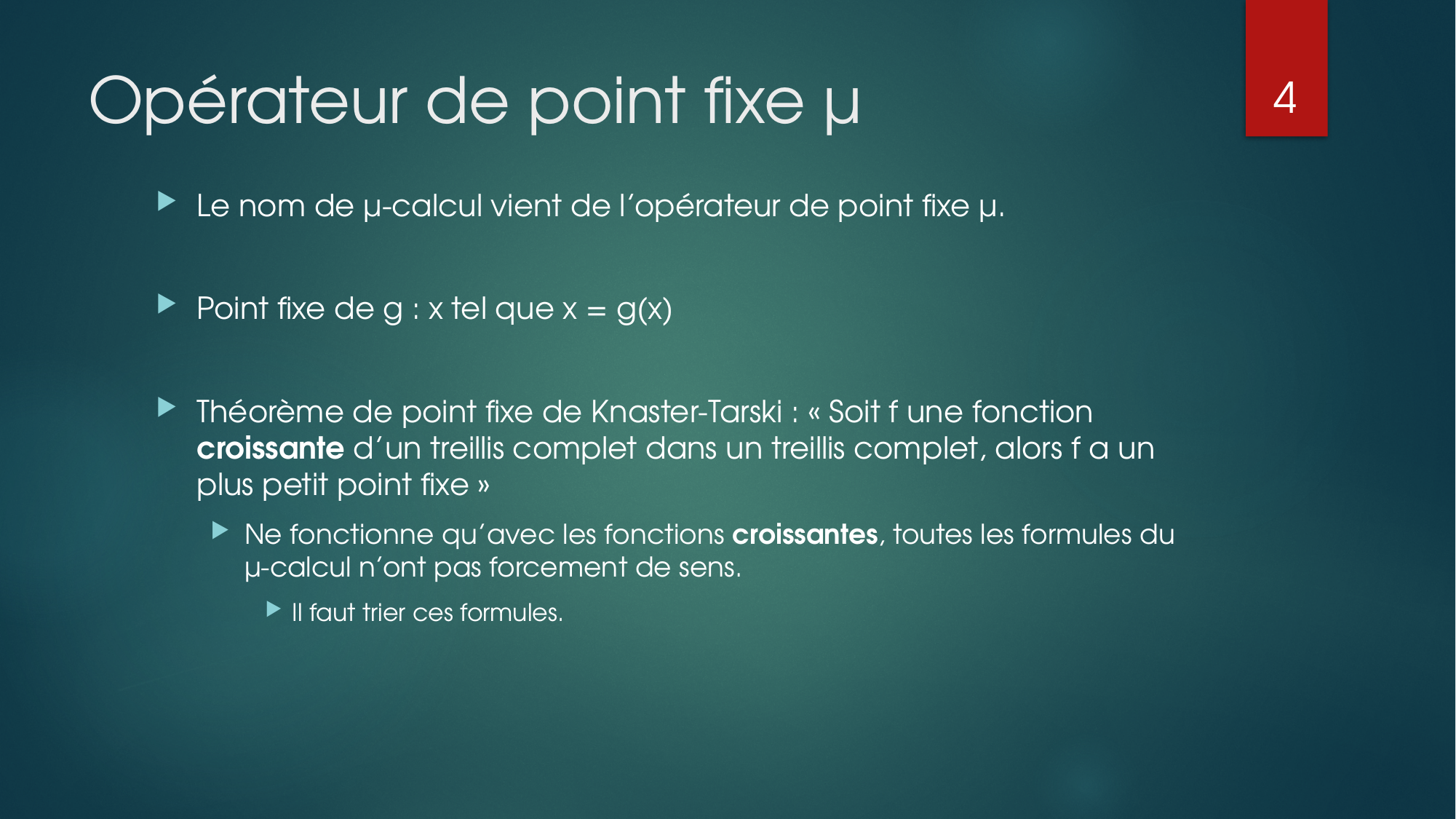

4
# Opérateur de point fixe μ
Le nom de μ-calcul vient de l’opérateur de point fixe μ.

Point fixe de g : x tel que x = g(x)

Théorème de point fixe de Knaster-Tarski : « Soit f une fonction croissante d’un treillis complet dans un treillis complet, alors f a un plus petit point fixe »
Ne fonctionne qu’avec les fonctions croissantes, toutes les formules du μ-calcul n’ont pas forcement de sens.
Il faut trier ces formules.